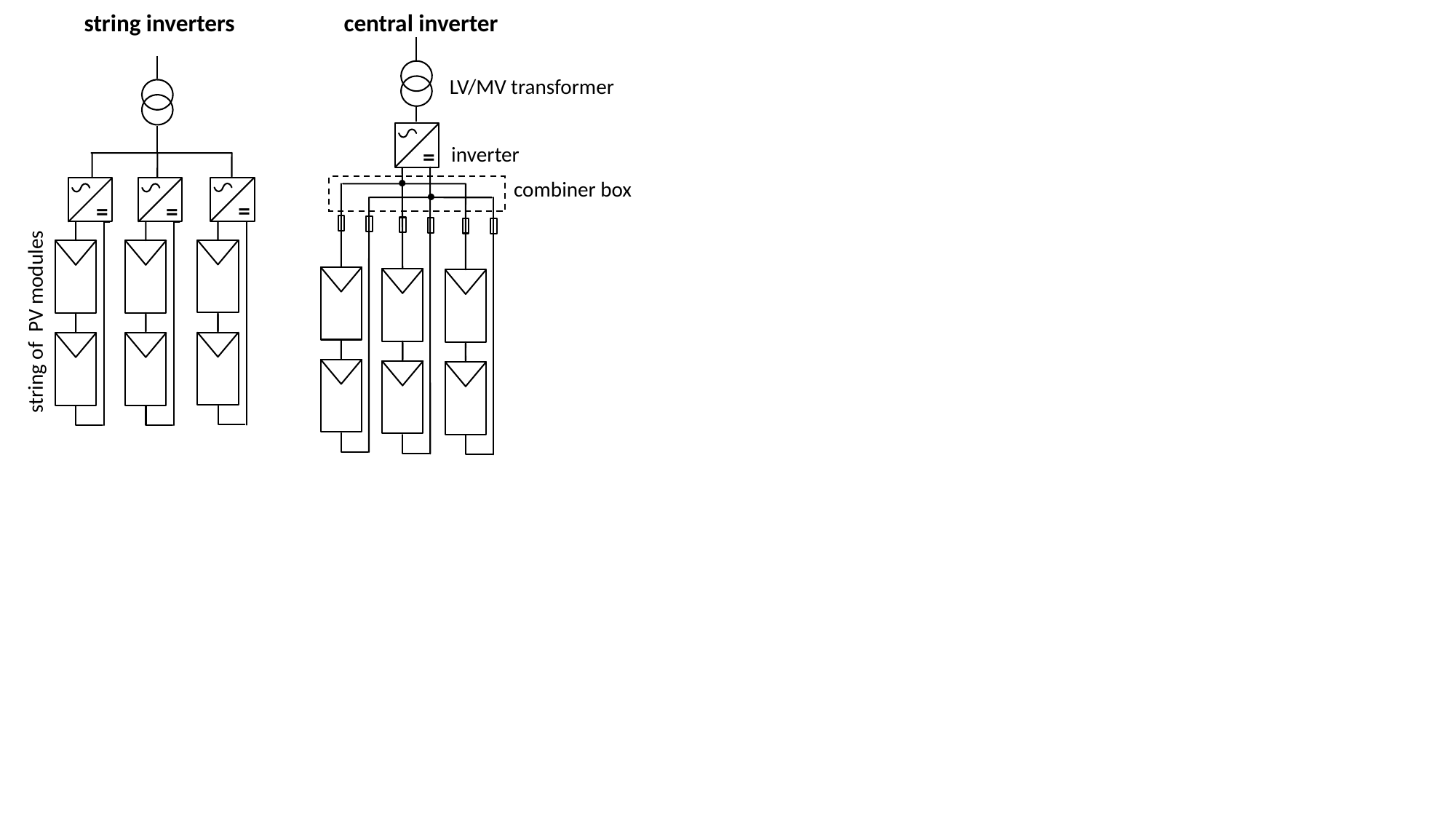

string inverters                    central inverter

LV/MV transformer

=

=

=

=

combiner box

string of  PV modules
inverter